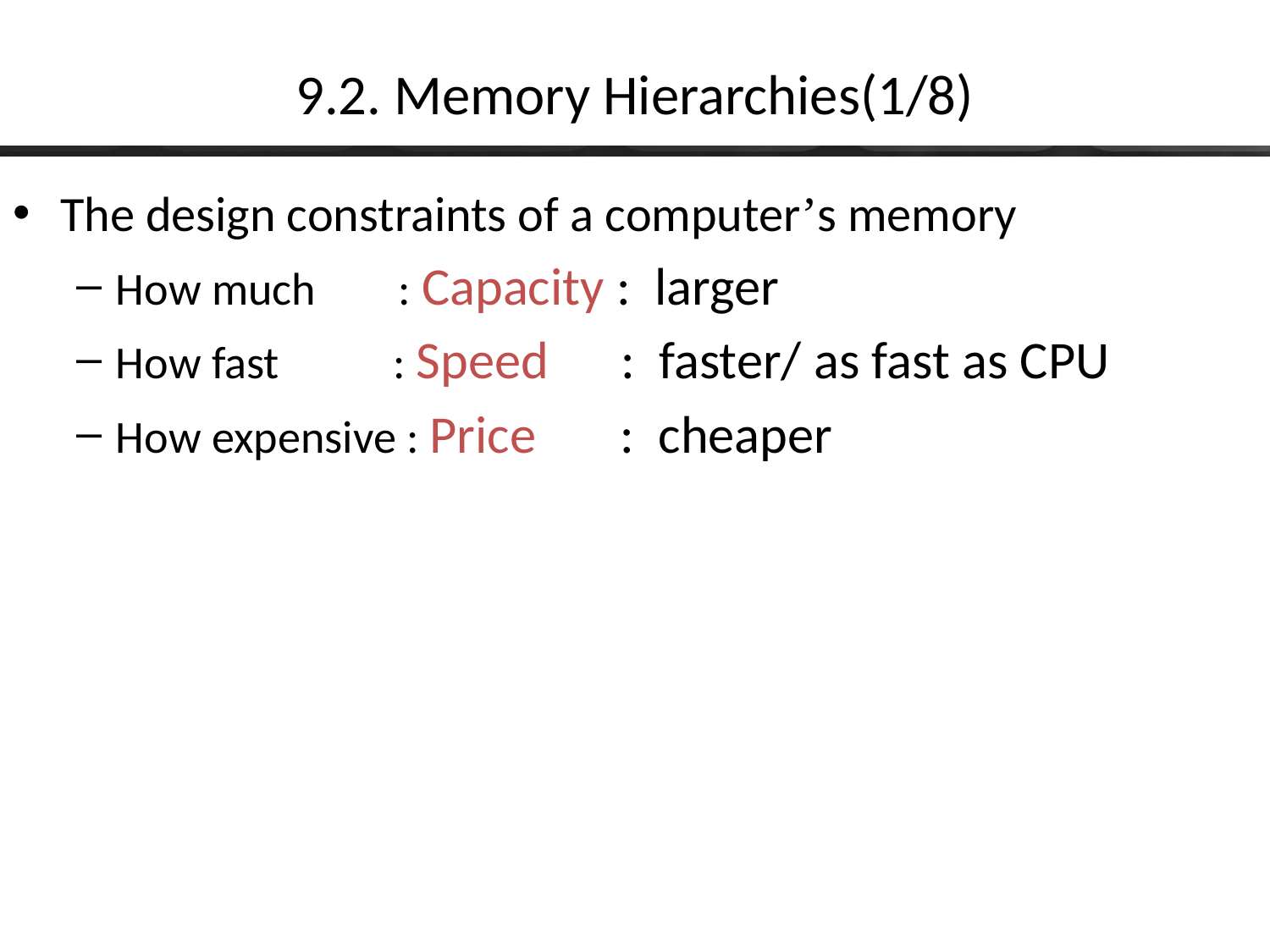

# 9.2. Memory Hierarchies(1/8)
The design constraints of a computer’s memory
How much        : Capacity :  larger
How fast           : Speed      :  faster/ as fast as CPU
How expensive : Price       :  cheaper